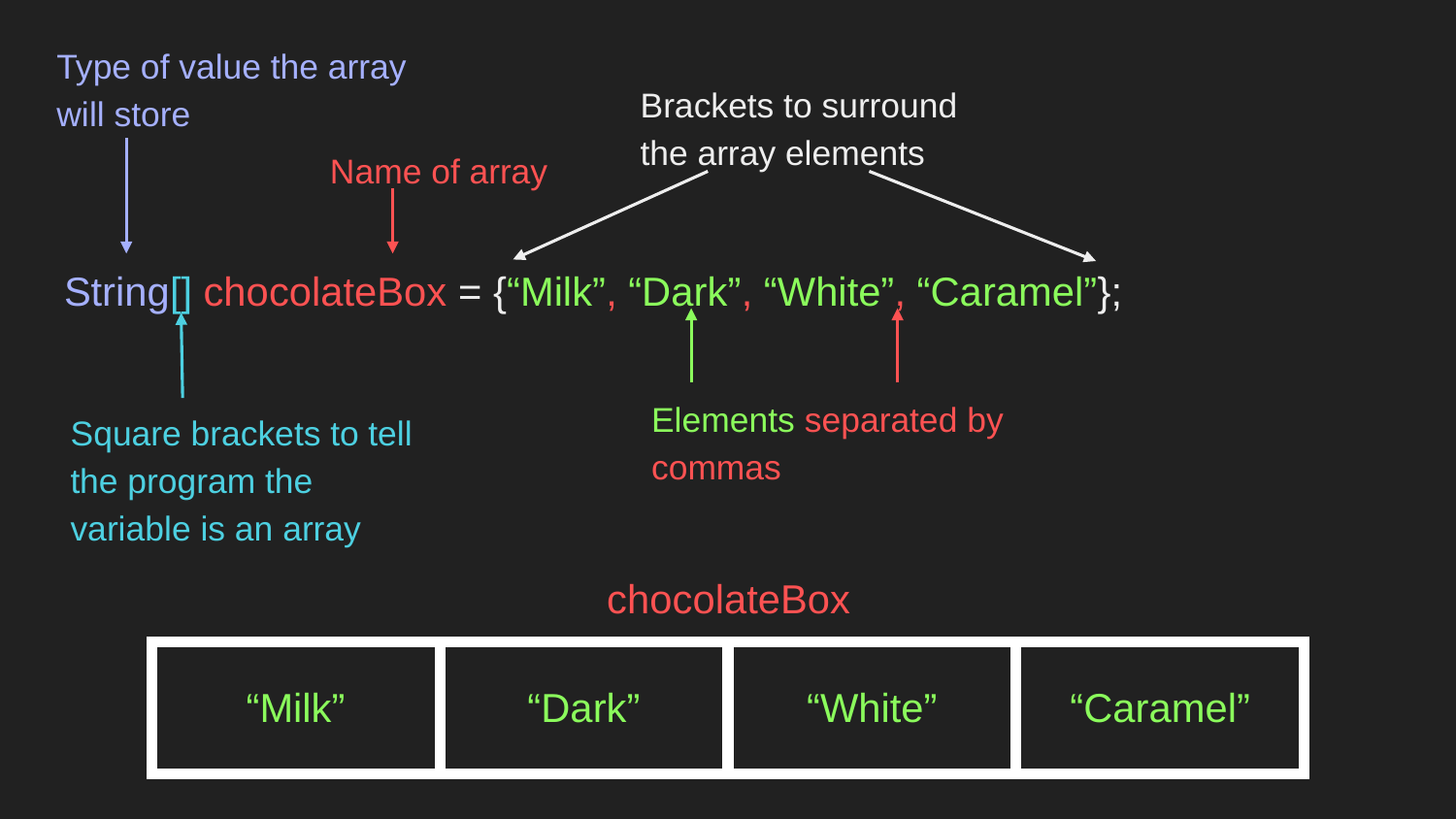

Type of value the array will store
Brackets to surround the array elements
Name of array
String[] chocolateBox = {“Milk”, “Dark”, “White”, “Caramel”};
Elements separated by commas
Square brackets to tell the program the variable is an array
chocolateBox
| “Milk” | “Dark” | “White” | “Caramel” |
| --- | --- | --- | --- |